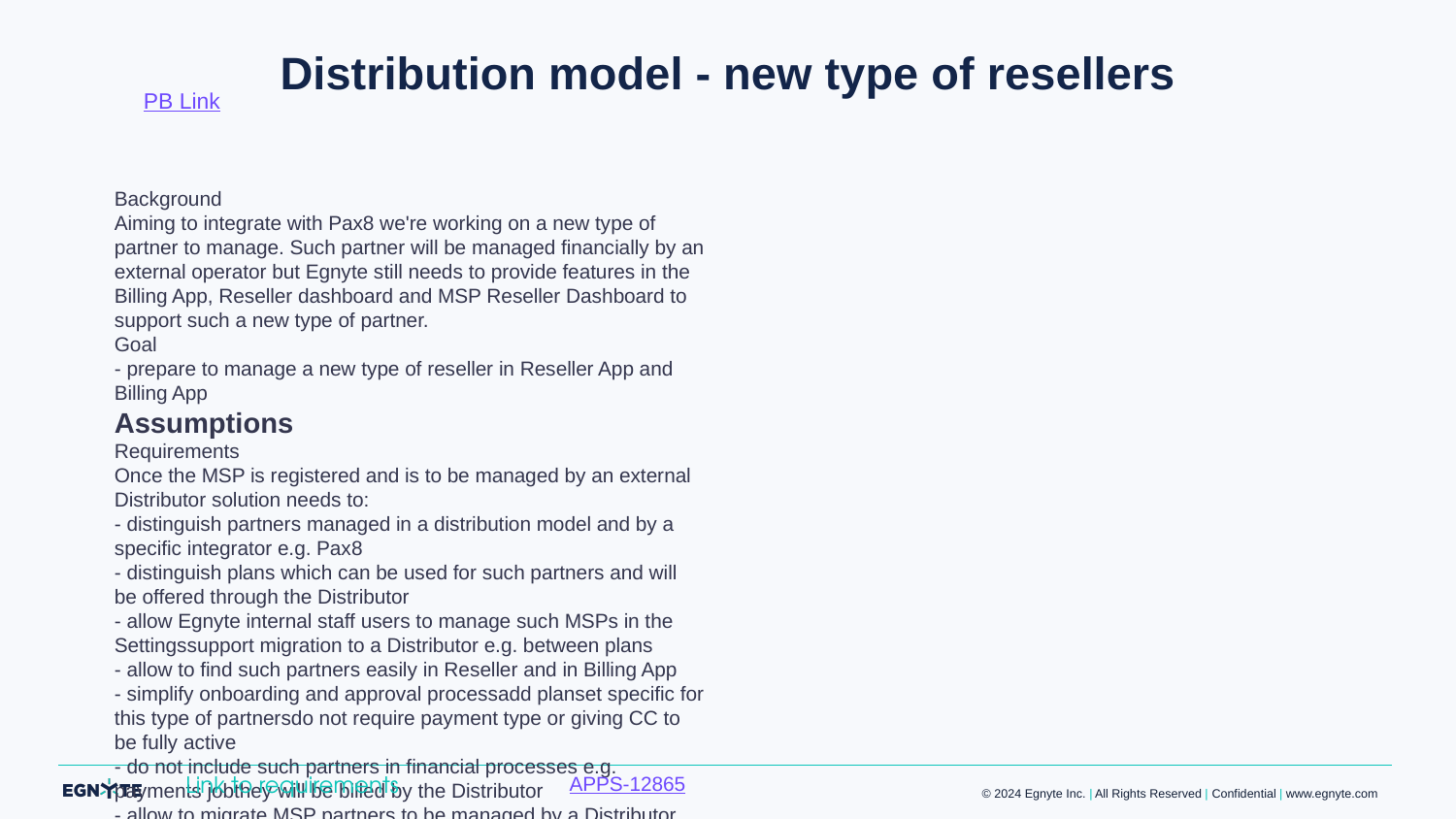

PB Link
# Distribution model - new type of resellers

Background
Aiming to integrate with Pax8 we're working on a new type of partner to manage. Such partner will be managed financially by an external operator but Egnyte still needs to provide features in the Billing App, Reseller dashboard and MSP Reseller Dashboard to support such a new type of partner.
Goal
- prepare to manage a new type of reseller in Reseller App and Billing App
Assumptions
Requirements
Once the MSP is registered and is to be managed by an external Distributor solution needs to:
- distinguish partners managed in a distribution model and by a specific integrator e.g. Pax8
- distinguish plans which can be used for such partners and will be offered through the Distributor
- allow Egnyte internal staff users to manage such MSPs in the Settingssupport migration to a Distributor e.g. between plans
- allow to find such partners easily in Reseller and in Billing App
- simplify onboarding and approval processadd planset specific for this type of partnersdo not require payment type or giving CC to be fully active
- do not include such partners in financial processes e.g. payments jobthey will be billed by the Distributor
- allow to migrate MSP partners to be managed by a Distributor
- adjust existing MSP Reseller dashboard for such partnersuse MTA to access the child domainsview the list of their customersmanage own employees usersgo to their NFR domain

APPS-12865
Link to requirements